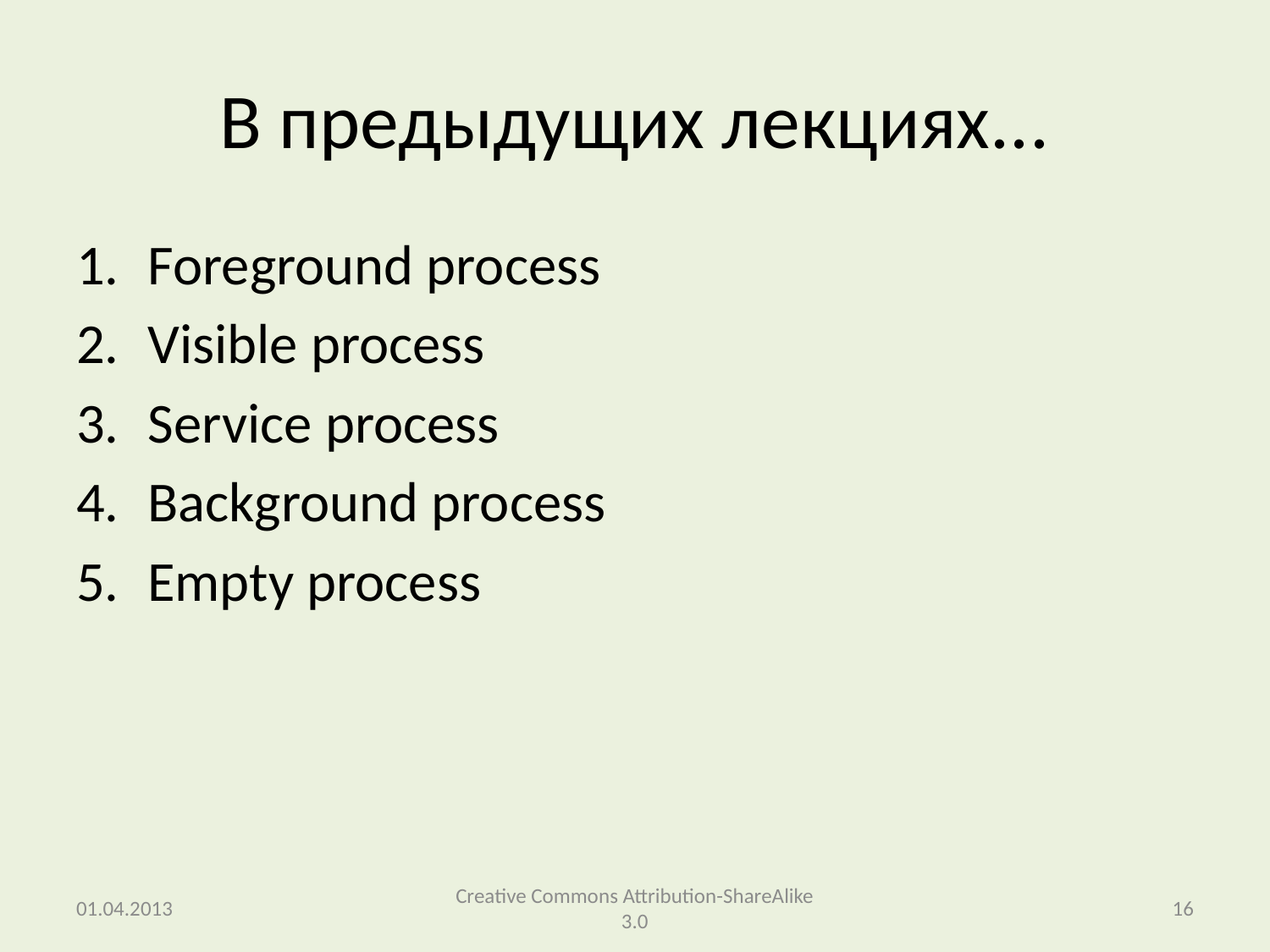

# В предыдущих лекциях...
Foreground process
Visible process
Service process
Background process
Empty process
01.04.2013
Creative Commons Attribution-ShareAlike 3.0
16